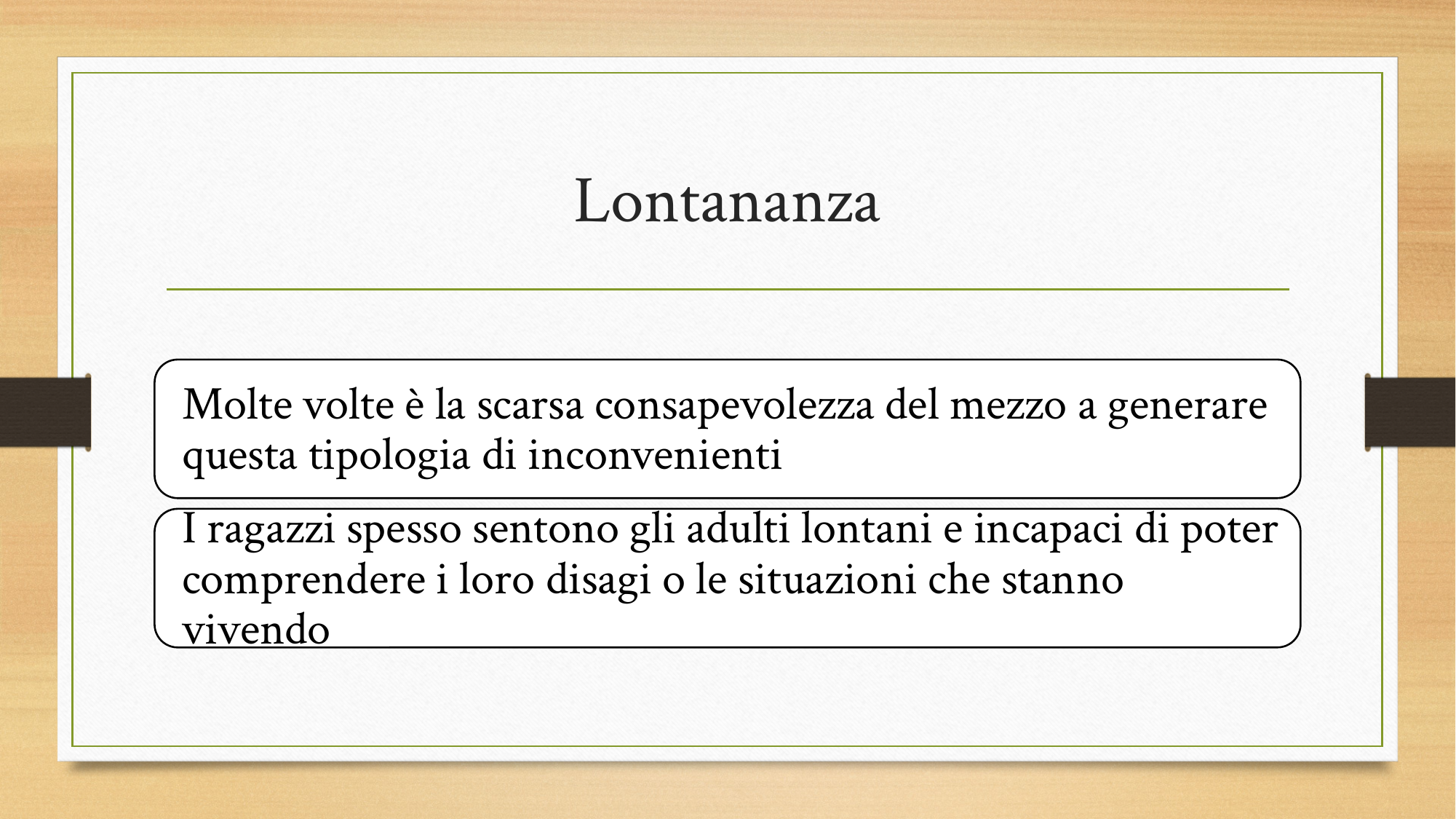

# Lontananza
Molte volte è la scarsa consapevolezza del mezzo a generare questa tipologia di inconvenienti
I ragazzi spesso sentono gli adulti lontani e incapaci di poter comprendere i loro disagi o le situazioni che stanno vivendo